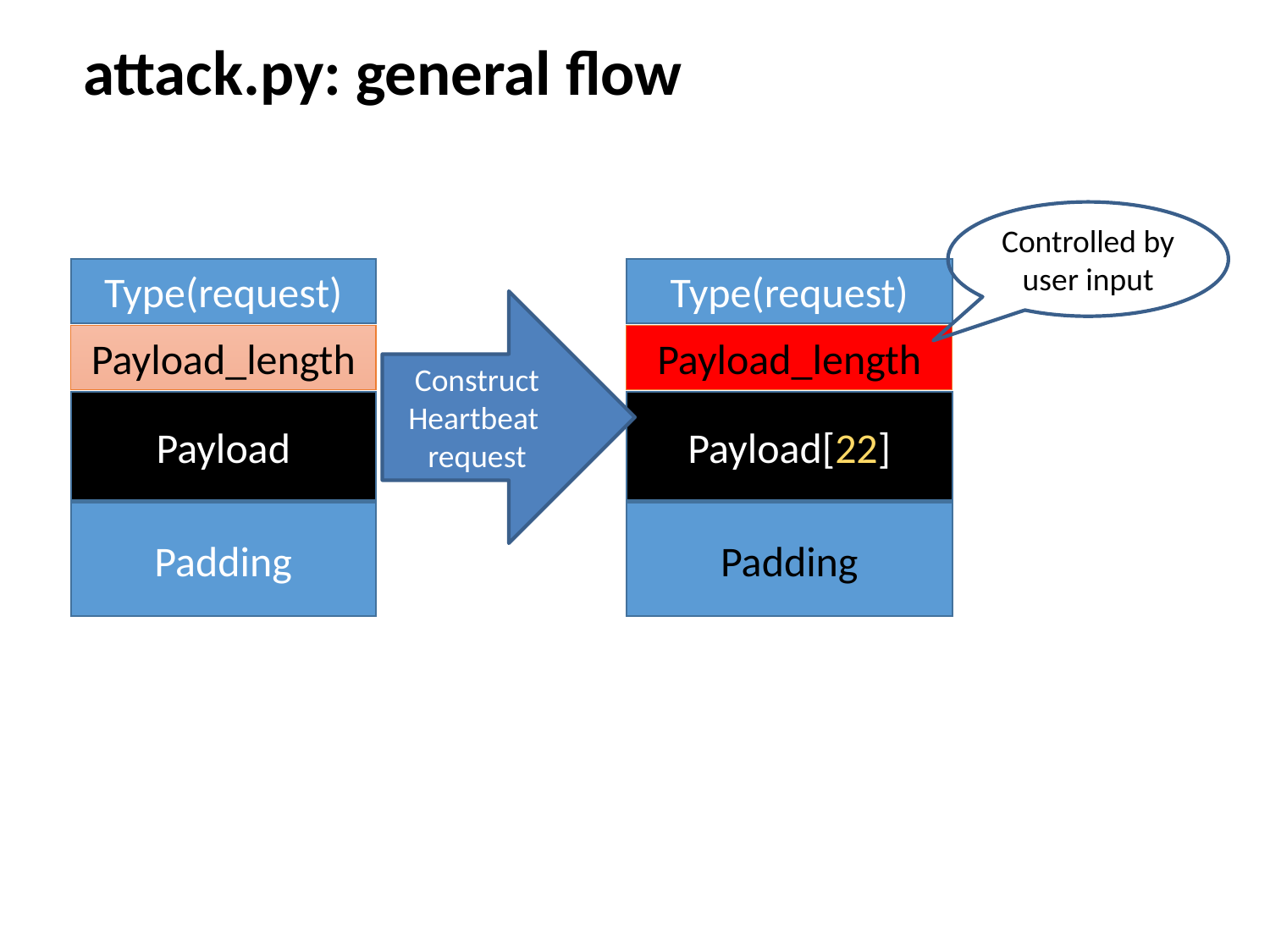

attack.py: general flow

Controlled by user input
Type(request)
Type(request)
Construct
Heartbeat
request
Payload_length
Payload_length
Payload
Payload[22]
Padding
Padding